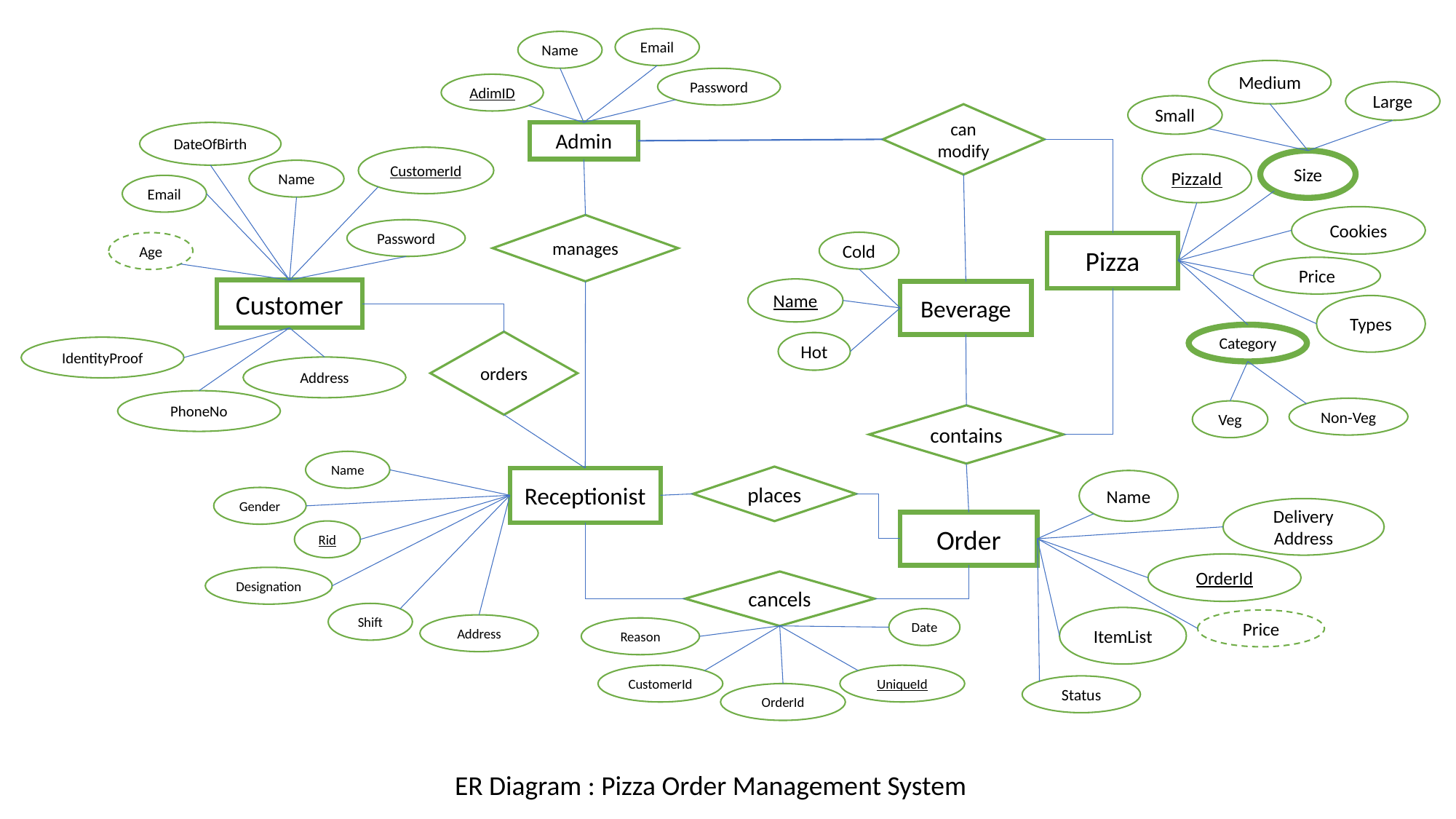

Email
Name
Medium
Password
AdimID
Large
Small
can
modify
Admin
DateOfBirth
CustomerId
Size
PizzaId
Name
Email
Cookies
manages
Password
Cold
Age
Pizza
Price
Name
Customer
Beverage
Types
Category
orders
Hot
IdentityProof
Address
PhoneNo
Non-Veg
Veg
contains
Name
places
Receptionist
Name
Gender
Delivery Address
Order
Rid
OrderId
Designation
cancels
Shift
ItemList
Date
Price
Address
Reason
CustomerId
UniqueId
Status
OrderId
ER Diagram : Pizza Order Management System